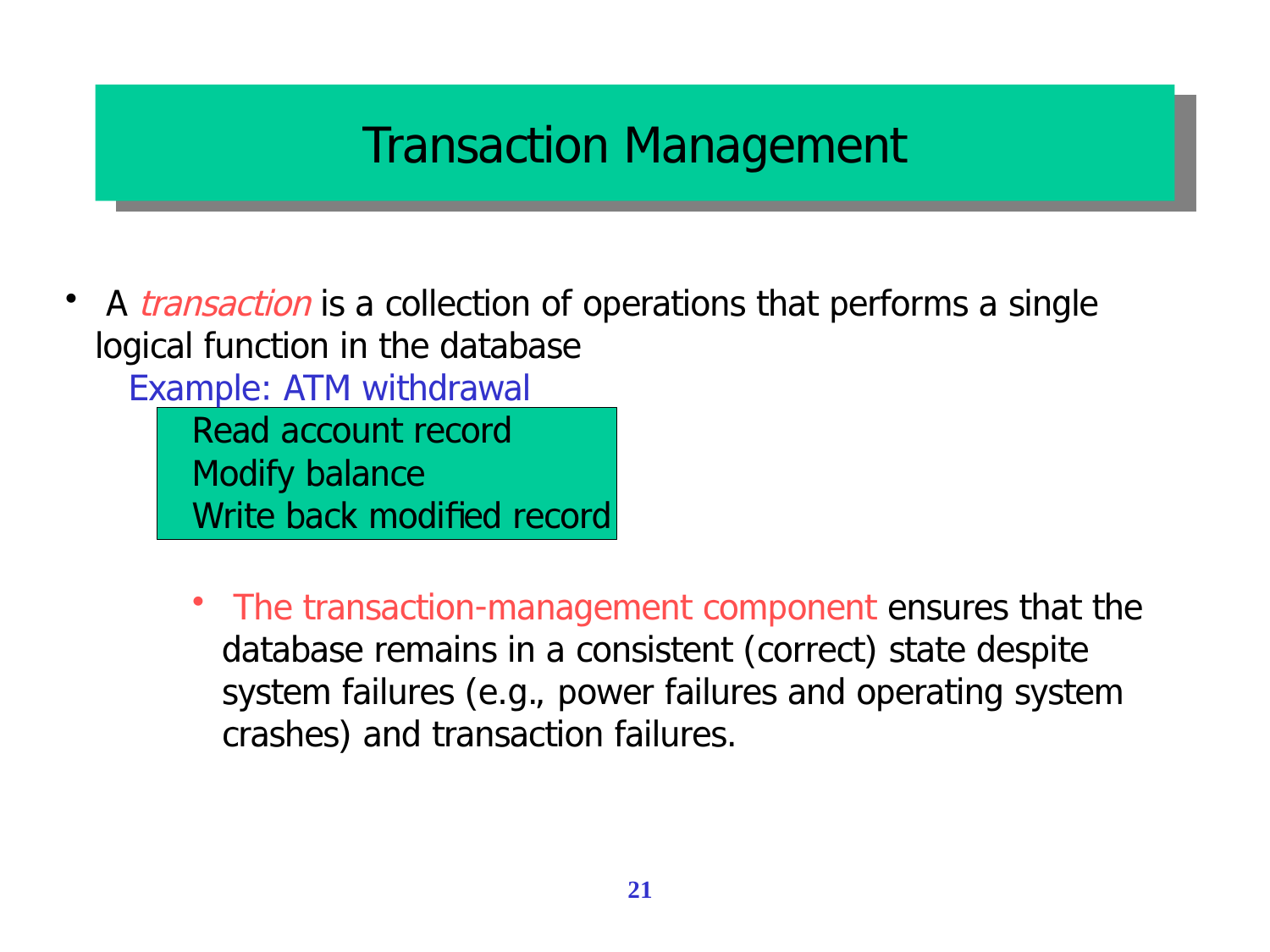

# Transaction Management
 A transaction is a collection of operations that performs a single logical function in the database
Example: ATM withdrawal
Read account record
Modify balance
Write back modified record

 The transaction-management component ensures that the database remains in a consistent (correct) state despite system failures (e.g., power failures and operating system crashes) and transaction failures.

21